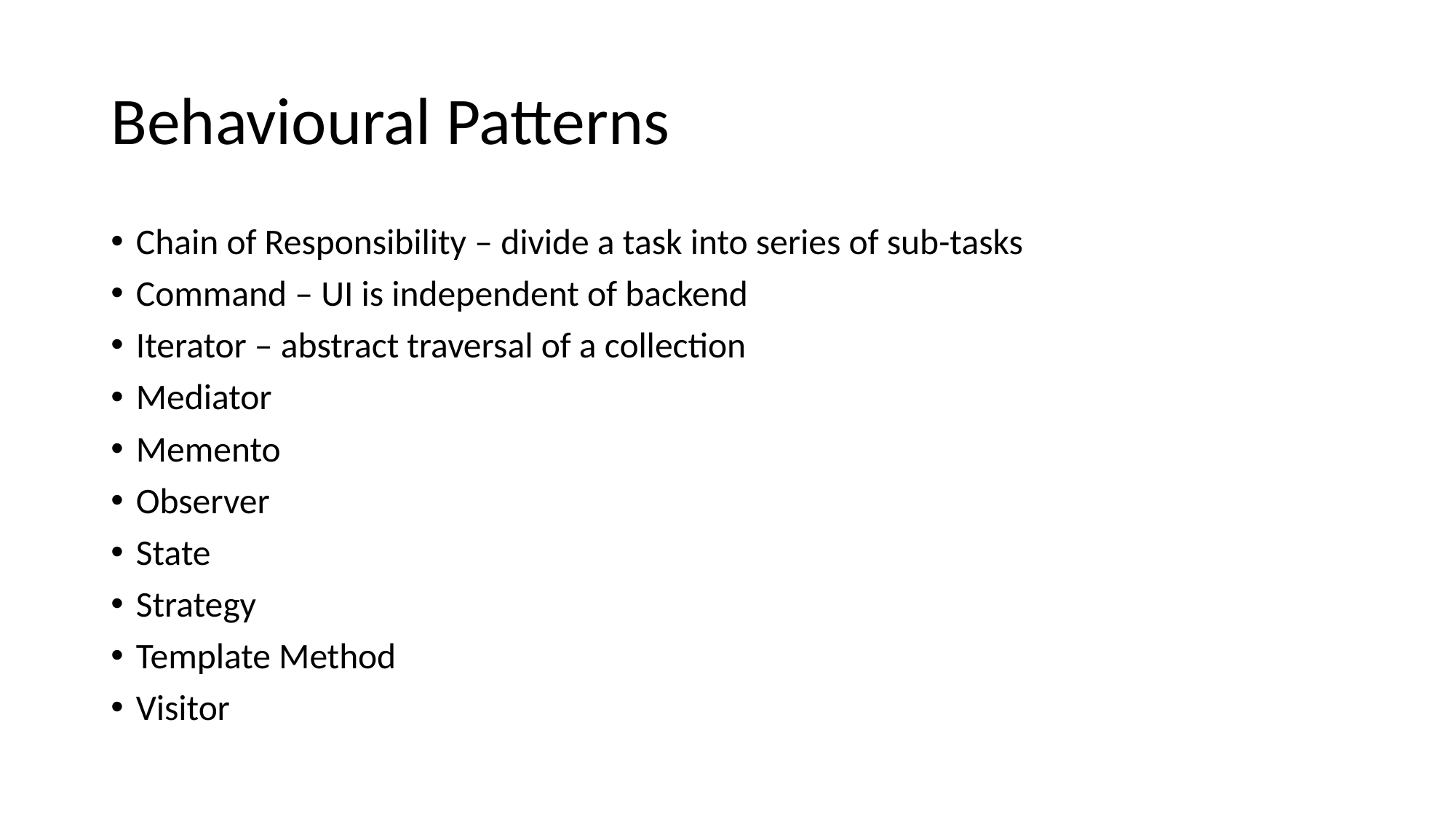

# Behavioural Patterns
Chain of Responsibility – divide a task into series of sub-tasks
Command – UI is independent of backend
Iterator – abstract traversal of a collection
Mediator
Memento
Observer
State
Strategy
Template Method
Visitor